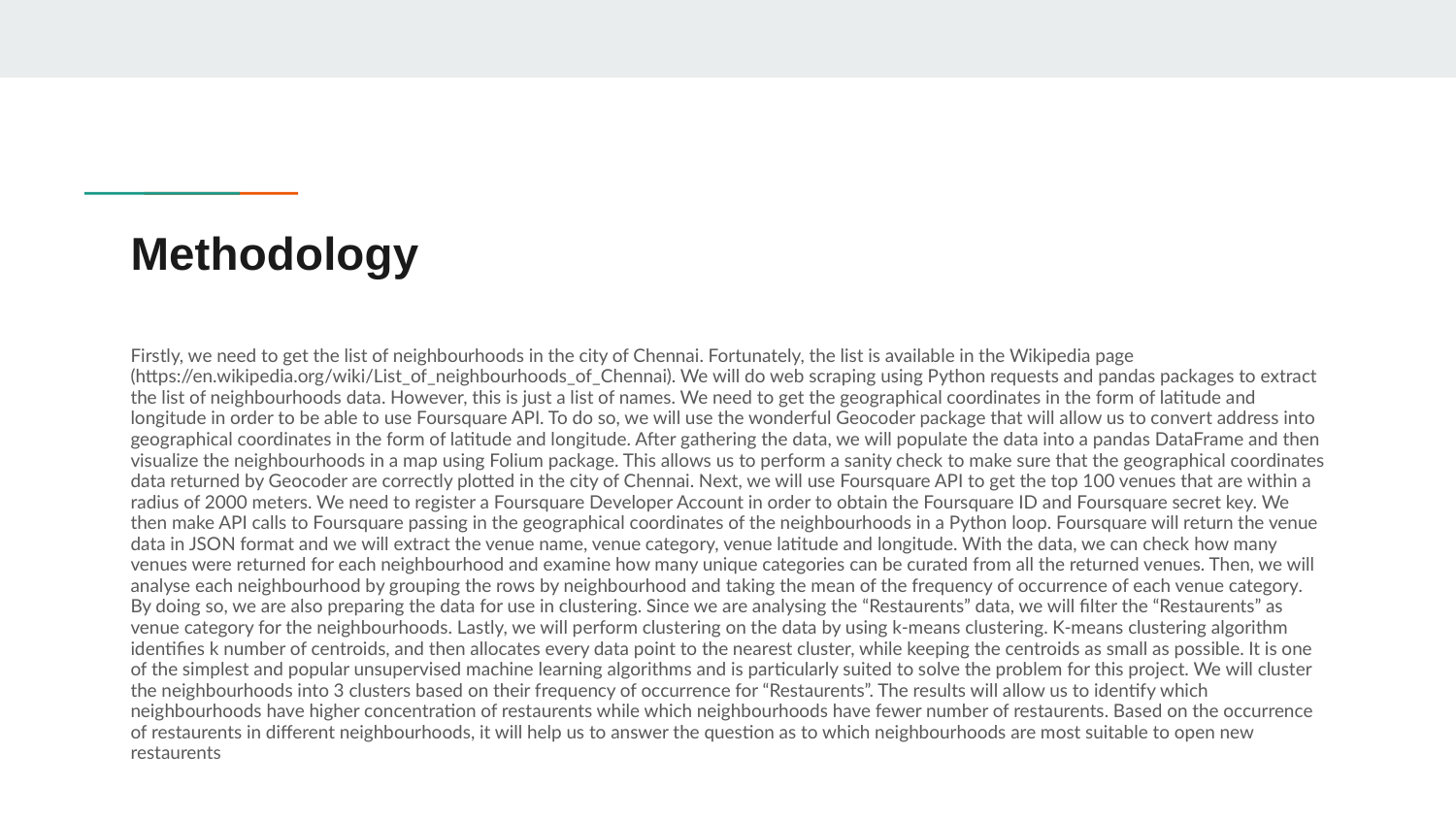

# Methodology
Firstly, we need to get the list of neighbourhoods in the city of Chennai. Fortunately, the list is available in the Wikipedia page (https://en.wikipedia.org/wiki/List_of_neighbourhoods_of_Chennai). We will do web scraping using Python requests and pandas packages to extract the list of neighbourhoods data. However, this is just a list of names. We need to get the geographical coordinates in the form of latitude and longitude in order to be able to use Foursquare API. To do so, we will use the wonderful Geocoder package that will allow us to convert address into geographical coordinates in the form of latitude and longitude. After gathering the data, we will populate the data into a pandas DataFrame and then visualize the neighbourhoods in a map using Folium package. This allows us to perform a sanity check to make sure that the geographical coordinates data returned by Geocoder are correctly plotted in the city of Chennai. Next, we will use Foursquare API to get the top 100 venues that are within a radius of 2000 meters. We need to register a Foursquare Developer Account in order to obtain the Foursquare ID and Foursquare secret key. We then make API calls to Foursquare passing in the geographical coordinates of the neighbourhoods in a Python loop. Foursquare will return the venue data in JSON format and we will extract the venue name, venue category, venue latitude and longitude. With the data, we can check how many venues were returned for each neighbourhood and examine how many unique categories can be curated from all the returned venues. Then, we will analyse each neighbourhood by grouping the rows by neighbourhood and taking the mean of the frequency of occurrence of each venue category. By doing so, we are also preparing the data for use in clustering. Since we are analysing the “Restaurents” data, we will filter the “Restaurents” as venue category for the neighbourhoods. Lastly, we will perform clustering on the data by using k-means clustering. K-means clustering algorithm identifies k number of centroids, and then allocates every data point to the nearest cluster, while keeping the centroids as small as possible. It is one of the simplest and popular unsupervised machine learning algorithms and is particularly suited to solve the problem for this project. We will cluster the neighbourhoods into 3 clusters based on their frequency of occurrence for “Restaurents”. The results will allow us to identify which neighbourhoods have higher concentration of restaurents while which neighbourhoods have fewer number of restaurents. Based on the occurrence of restaurents in different neighbourhoods, it will help us to answer the question as to which neighbourhoods are most suitable to open new restaurents